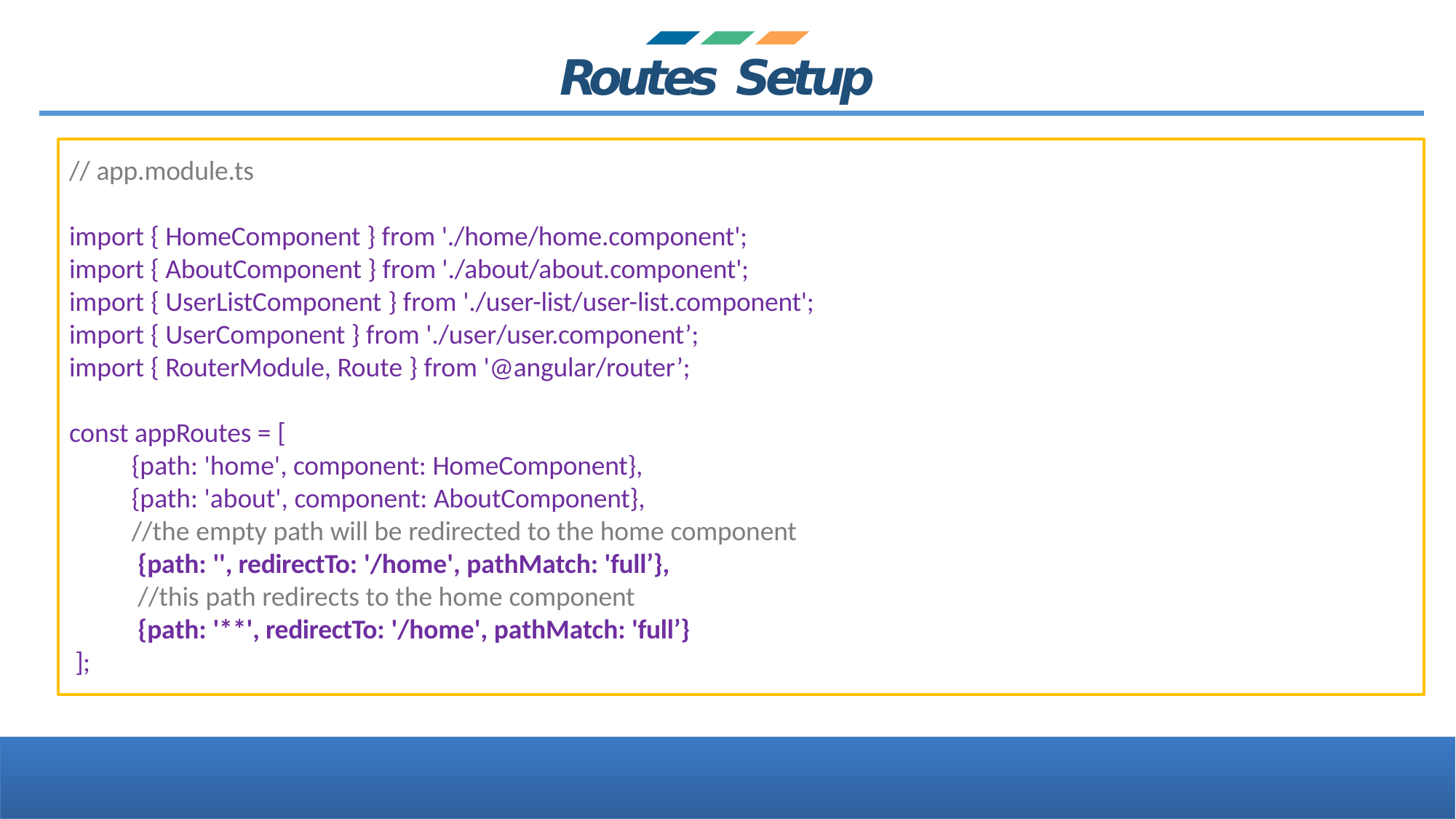

# Routes Setup

// app.module.ts
import { HomeComponent } from './home/home.component'; import { AboutComponent } from './about/about.component'; import { UserListComponent } from './user-list/user-list.component'; import { UserComponent } from './user/user.component’;
import { RouterModule, Route } from '@angular/router’;
const appRoutes = [
{path: 'home', component: HomeComponent},
{path: 'about', component: AboutComponent},
//the empty path will be redirected to the home component
{path: '', redirectTo: '/home', pathMatch: 'full’},
//this path redirects to the home component
{path: '**', redirectTo: '/home', pathMatch: 'full’}
];

Software Industry